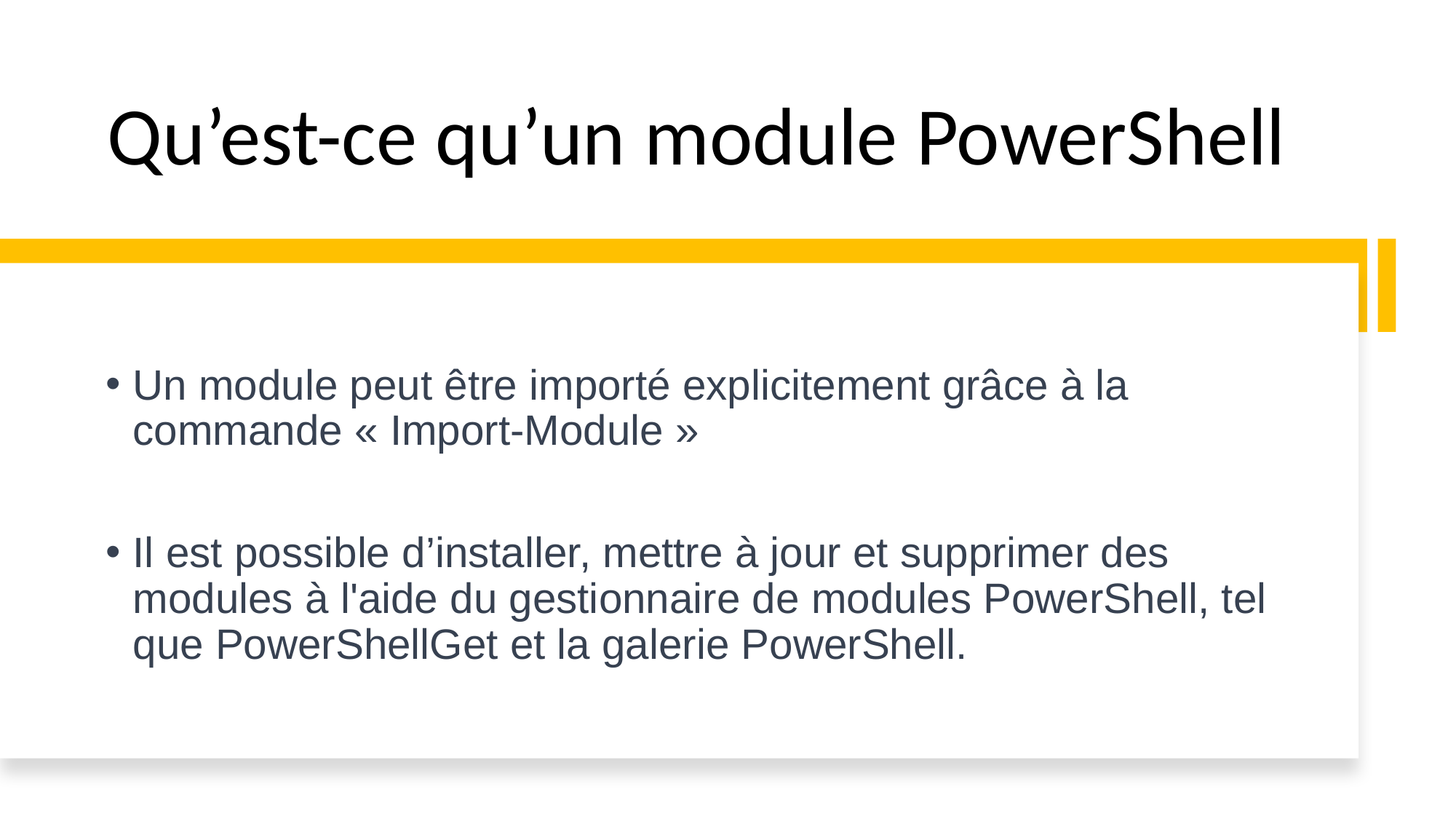

# Qu’est-ce qu’un module PowerShell

Un module peut être importé explicitement grâce à la commande « Import-Module »

Il est possible d’installer, mettre à jour et supprimer des modules à l'aide du gestionnaire de modules PowerShell, tel que PowerShellGet et la galerie PowerShell.